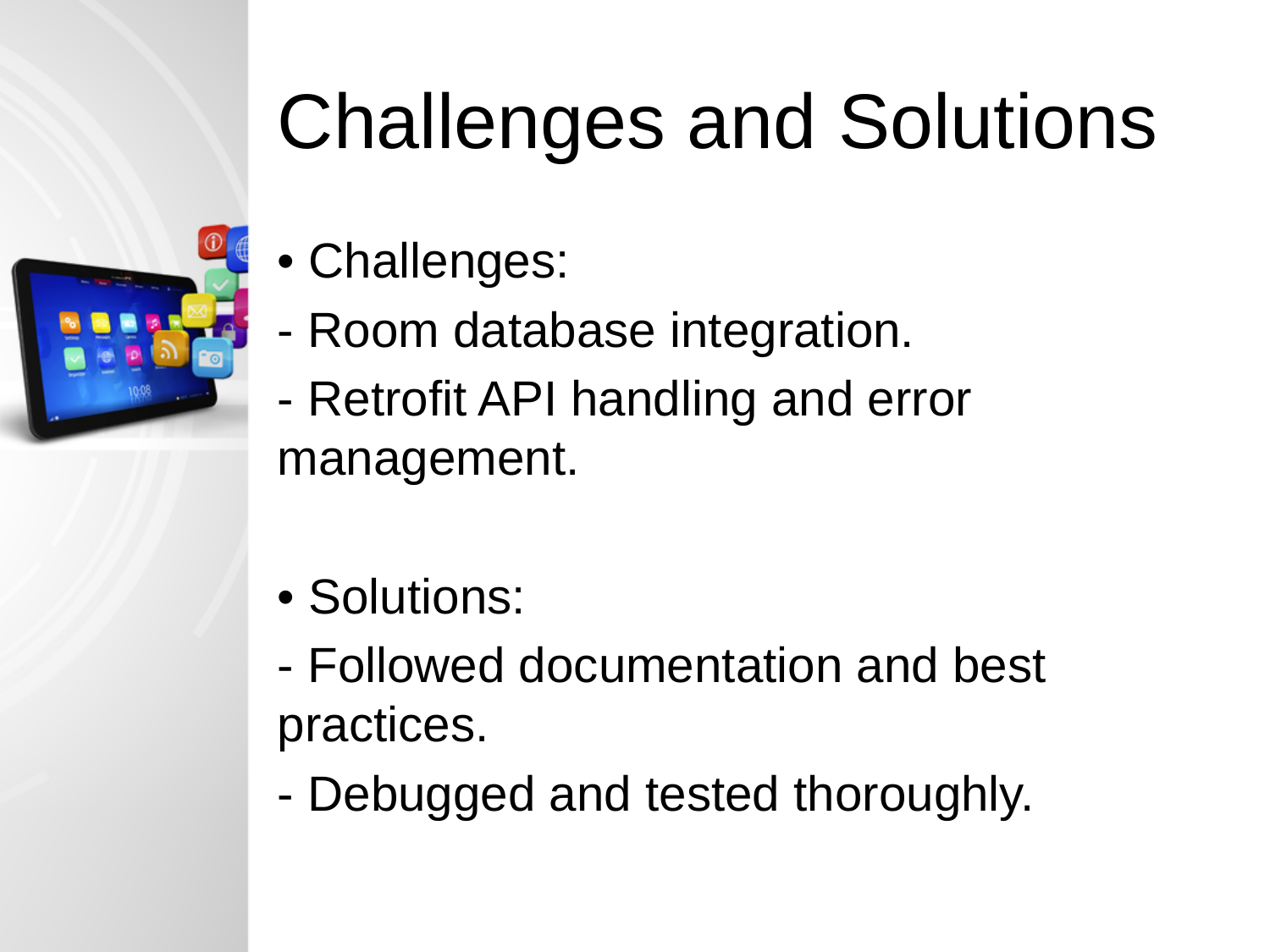

# Challenges and Solutions
• Challenges:
- Room database integration.
- Retrofit API handling and error management.

• Solutions:
- Followed documentation and best practices.
- Debugged and tested thoroughly.